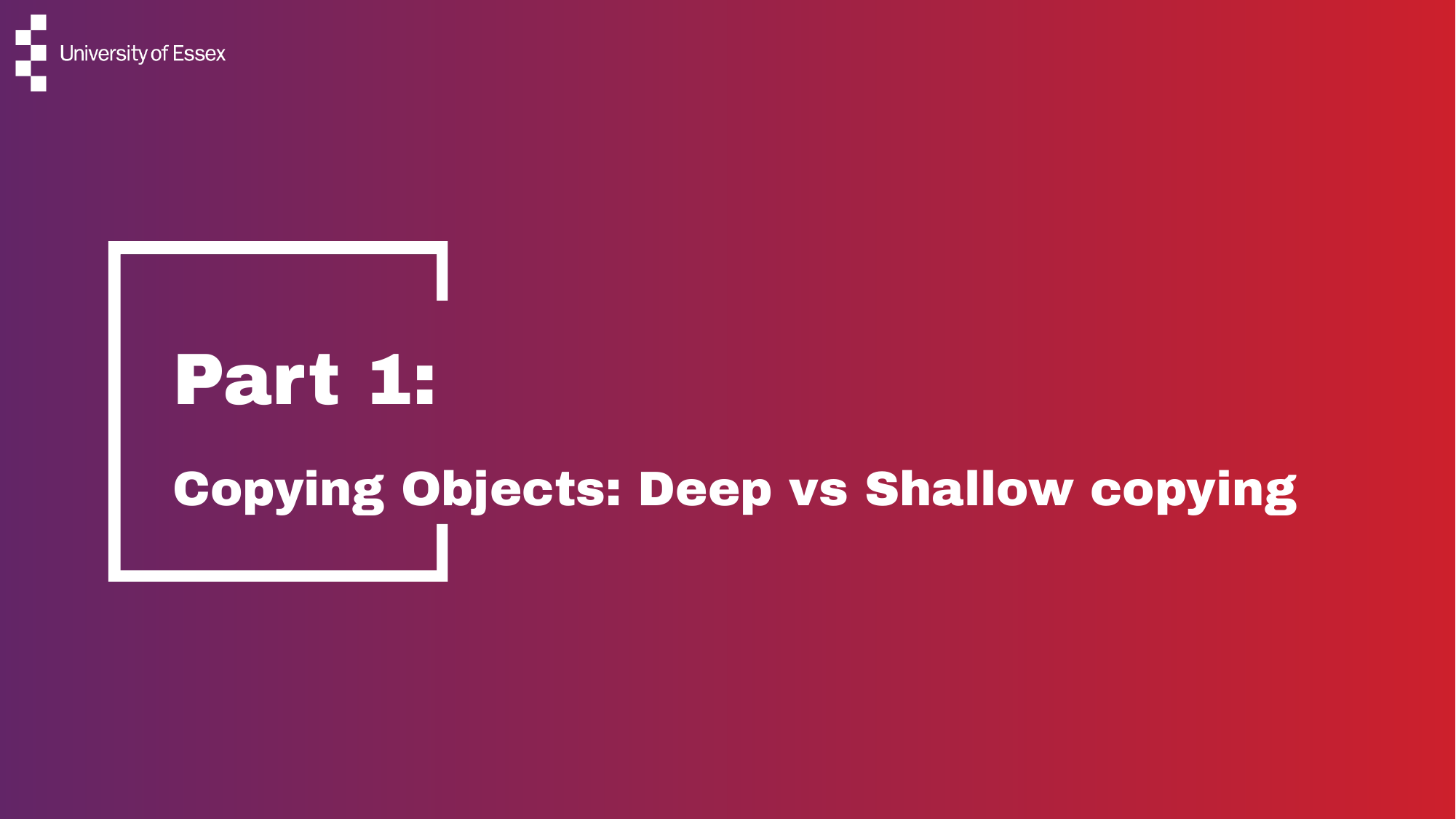

# Part 1:
Copying Objects: Deep vs Shallow copying